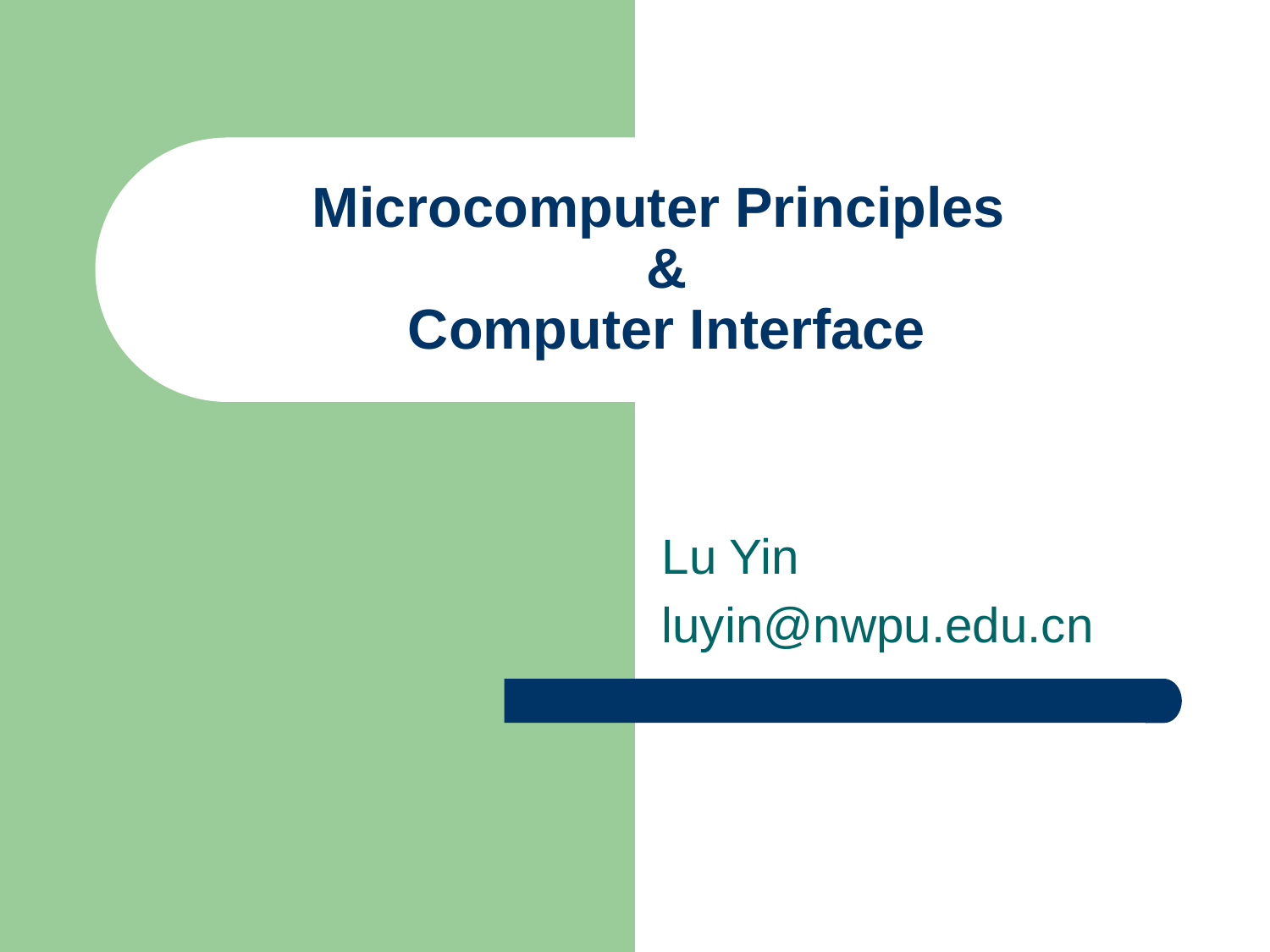

Microcomputer Principles
&
Computer Interface
Lu Yin
luyin@nwpu.edu.cn